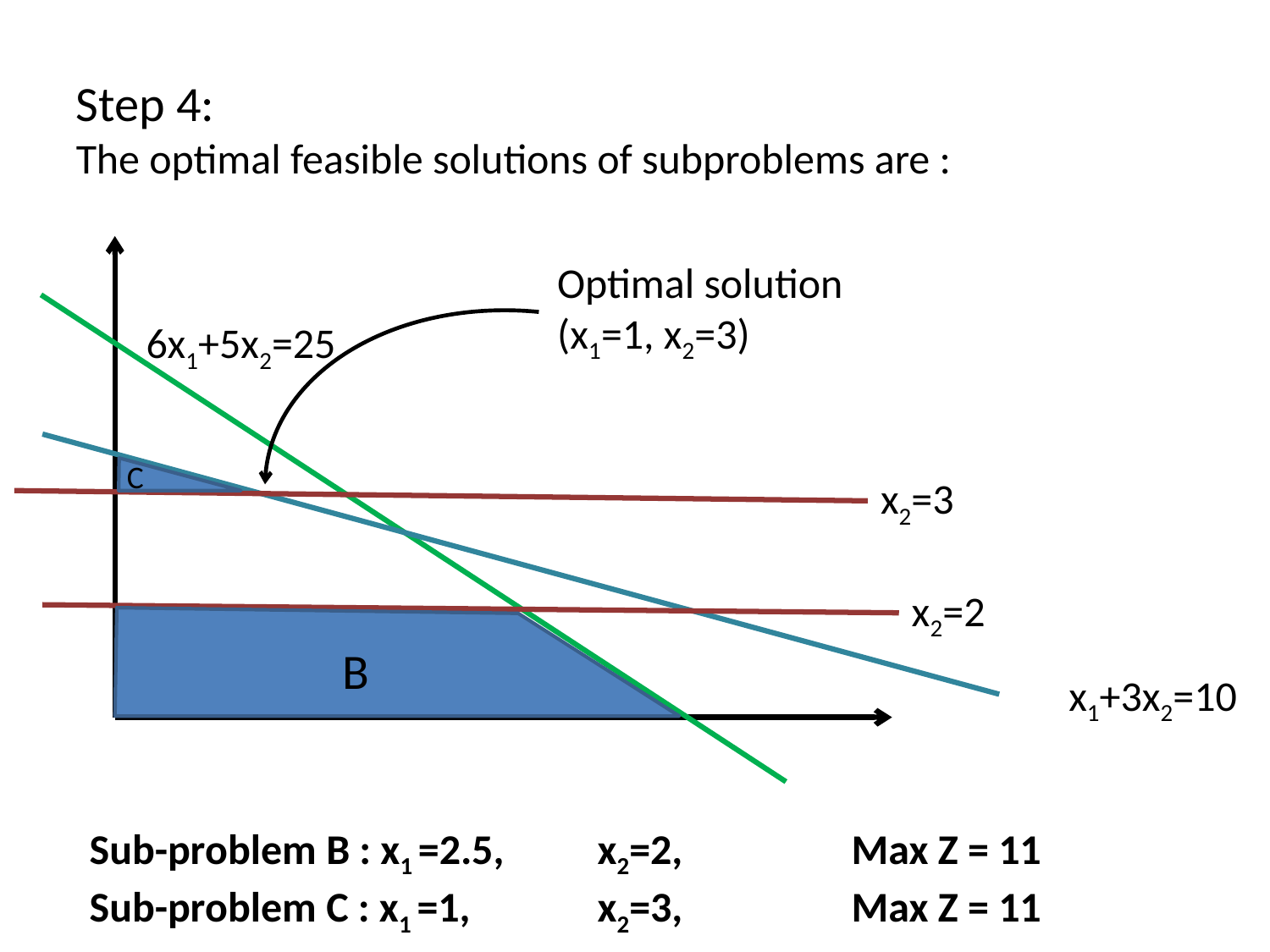

Step 4:
The optimal feasible solutions of subproblems are :

Optimal solution
(x1=1, x2=3)
6x1+5x2=25
C

x2=3
x2=2

B
x1+3x2=10
Sub-problem B : x1 =2.5,	x2=2,		Max Z = 11
Sub-problem C : x1 =1,	x2=3,		Max Z = 11